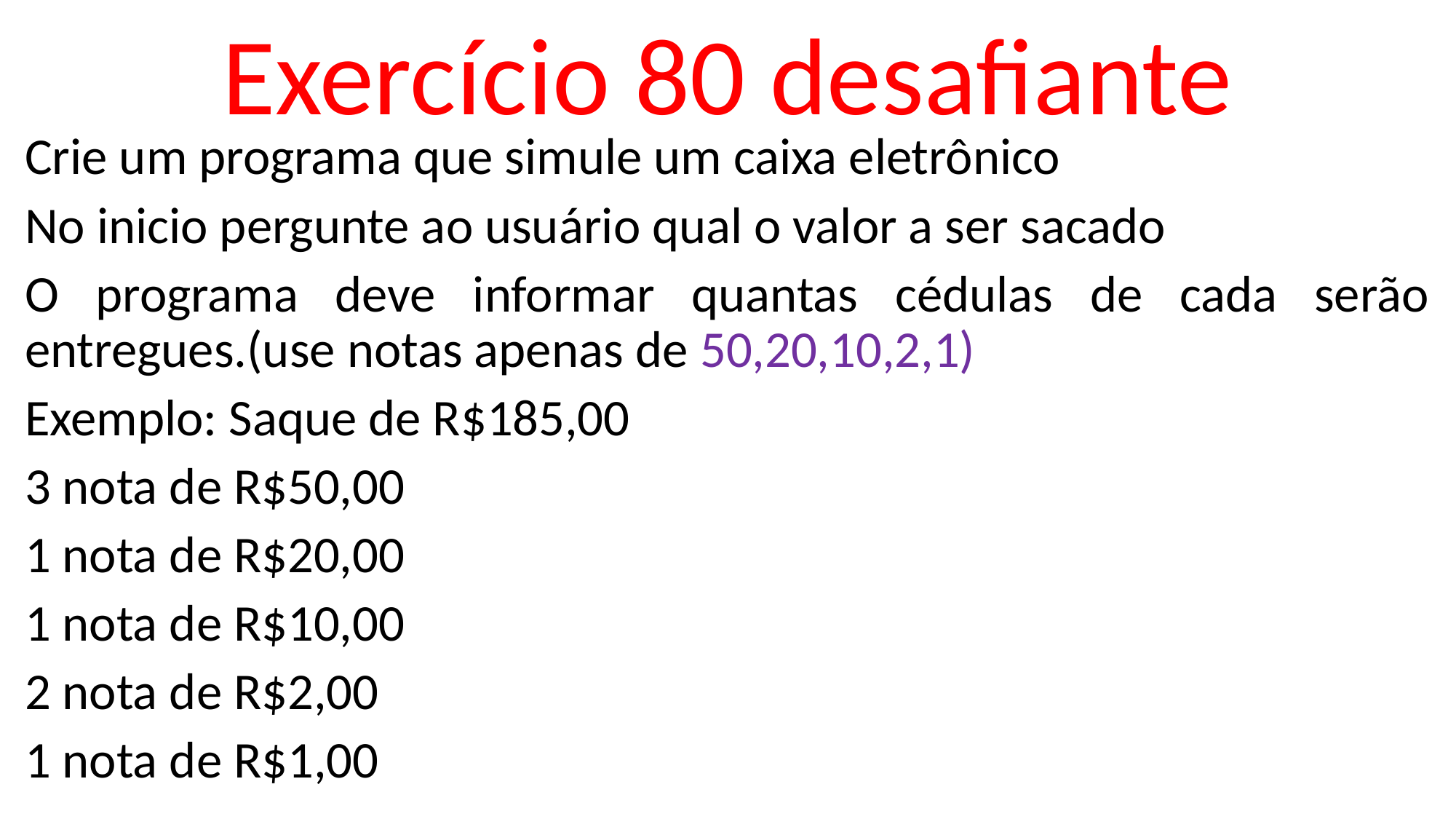

# Exercício 80 desafiante
Crie um programa que simule um caixa eletrônico
No inicio pergunte ao usuário qual o valor a ser sacado
O programa deve informar quantas cédulas de cada serão entregues.(use notas apenas de 50,20,10,2,1)
Exemplo: Saque de R$185,00
3 nota de R$50,00
1 nota de R$20,00
1 nota de R$10,00
2 nota de R$2,00
1 nota de R$1,00